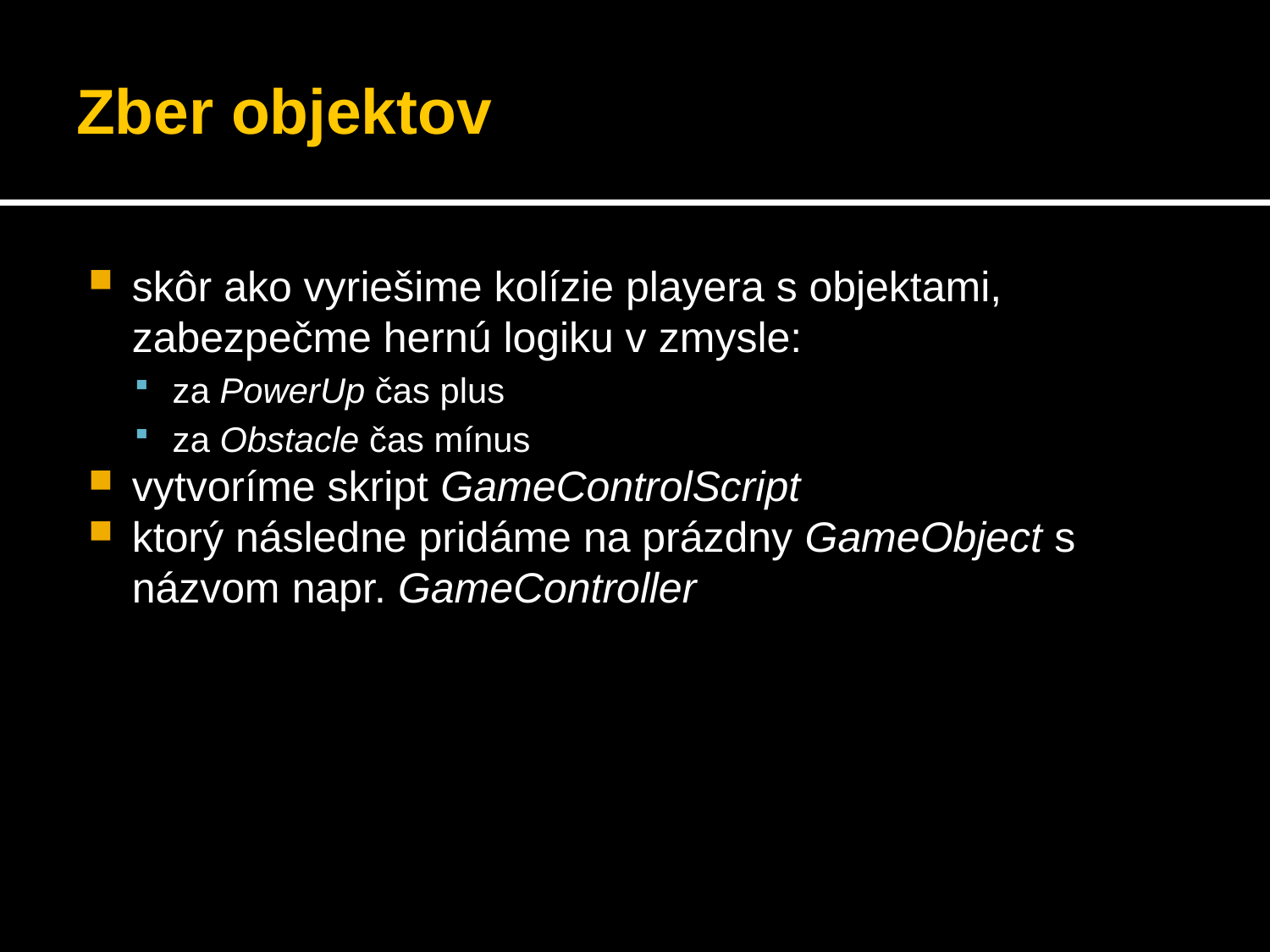

# Zber objektov
skôr ako vyriešime kolízie playera s objektami, zabezpečme hernú logiku v zmysle:
za PowerUp čas plus
za Obstacle čas mínus
vytvoríme skript GameControlScript
ktorý následne pridáme na prázdny GameObject s názvom napr. GameController